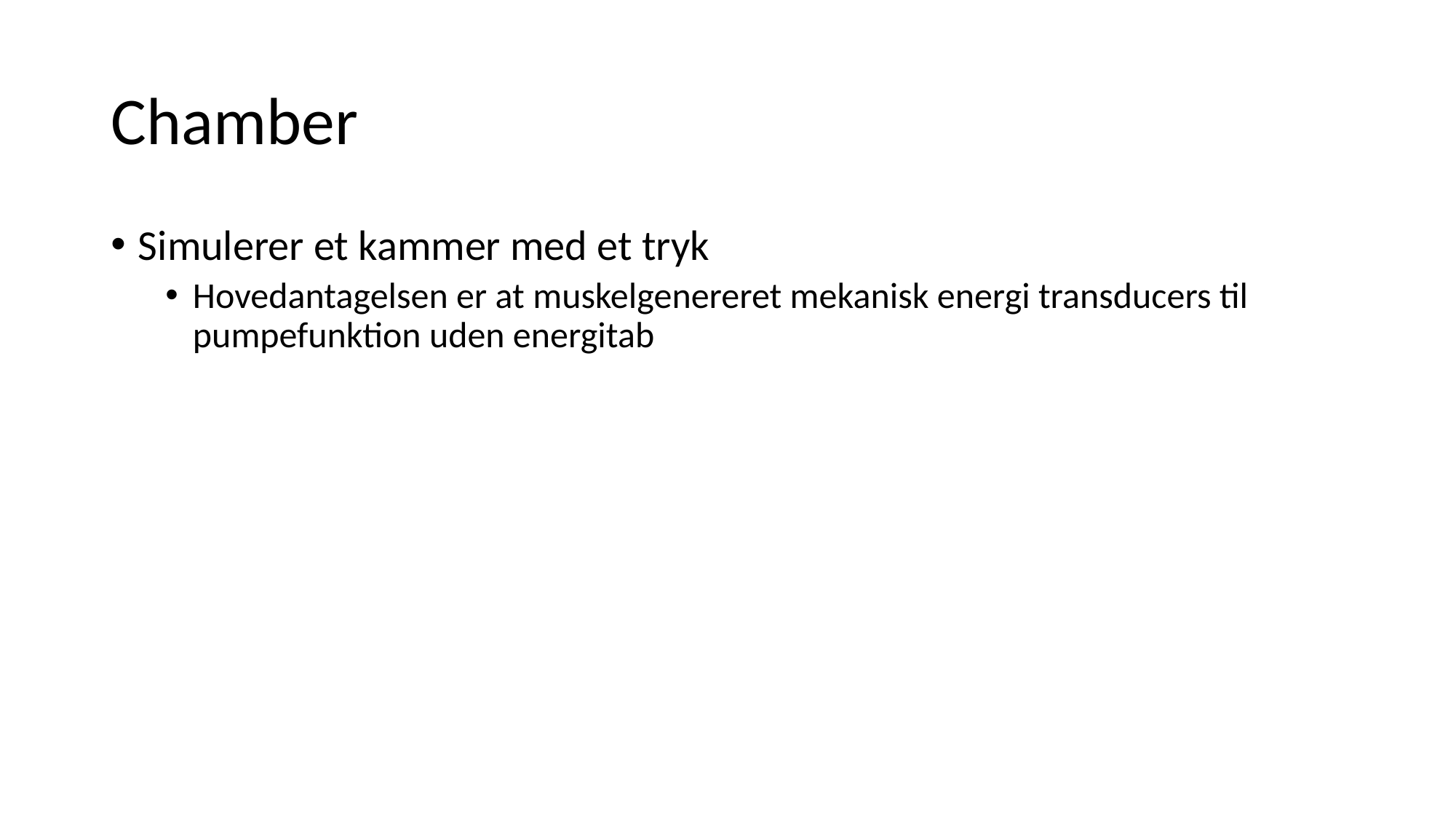

# Chamber
Simulerer et kammer med et tryk
Hovedantagelsen er at muskelgenereret mekanisk energi transducers til pumpefunktion uden energitab